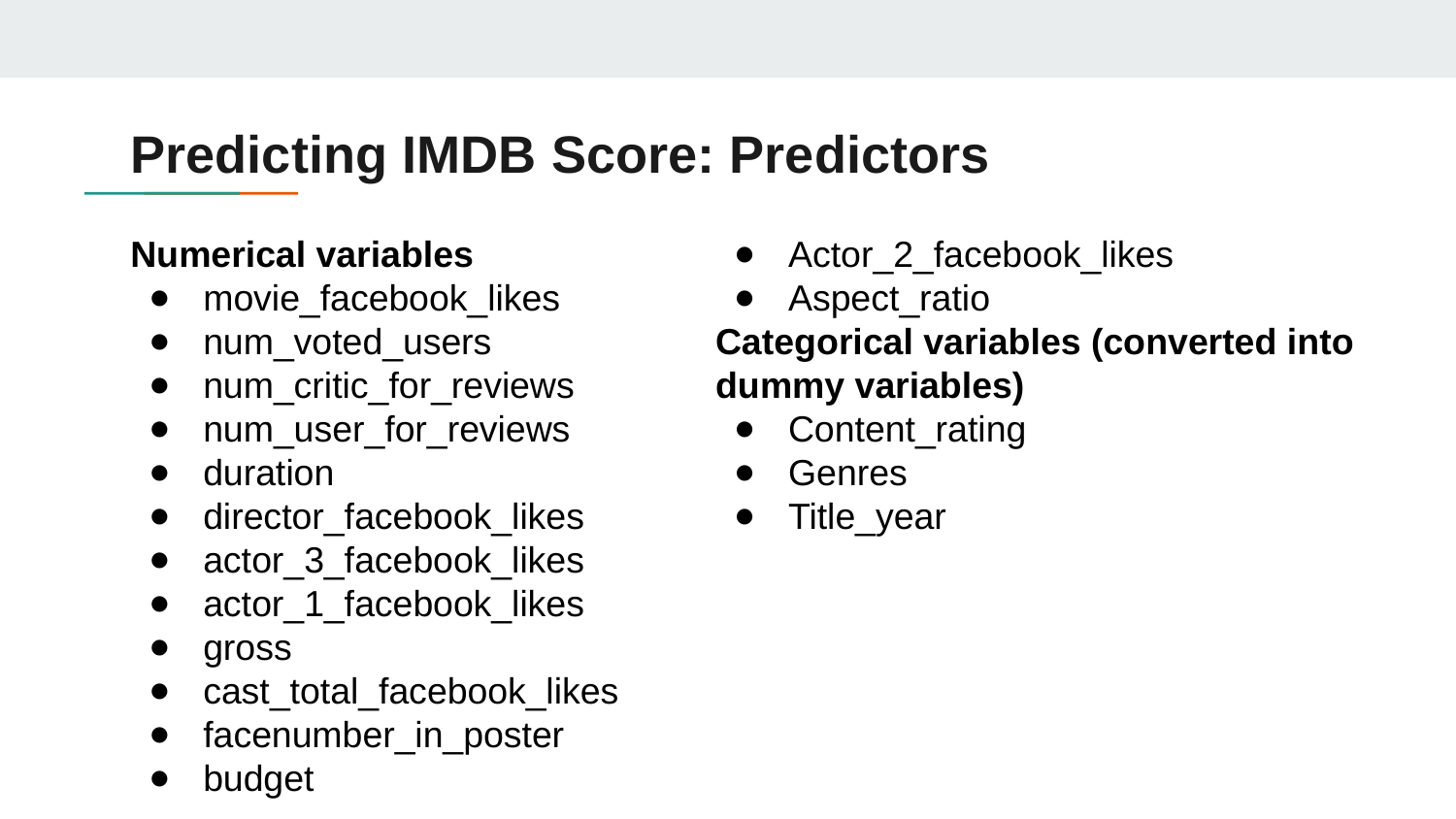

# Predicting IMDB Score: Predictors
Numerical variables
movie_facebook_likes
num_voted_users
num_critic_for_reviews
num_user_for_reviews
duration
director_facebook_likes
actor_3_facebook_likes
actor_1_facebook_likes
gross
cast_total_facebook_likes
facenumber_in_poster
budget
Actor_2_facebook_likes
Aspect_ratio
Categorical variables (converted into dummy variables)
Content_rating
Genres
Title_year